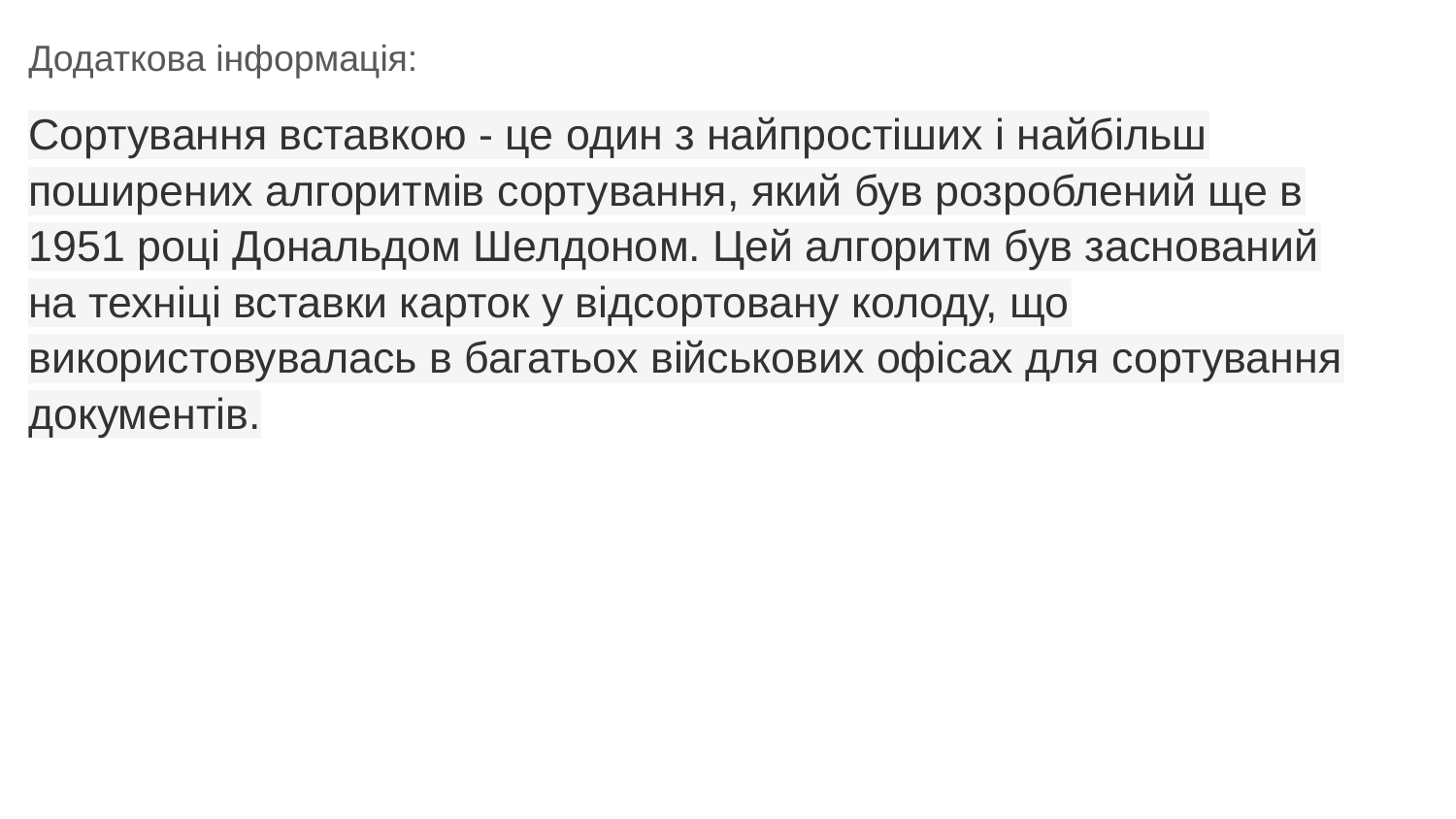

Додаткова інформація:
Сортування вставкою - це один з найпростіших і найбільш поширених алгоритмів сортування, який був розроблений ще в 1951 році Дональдом Шелдоном. Цей алгоритм був заснований на техніці вставки карток у відсортовану колоду, що використовувалась в багатьох військових офісах для сортування документів.